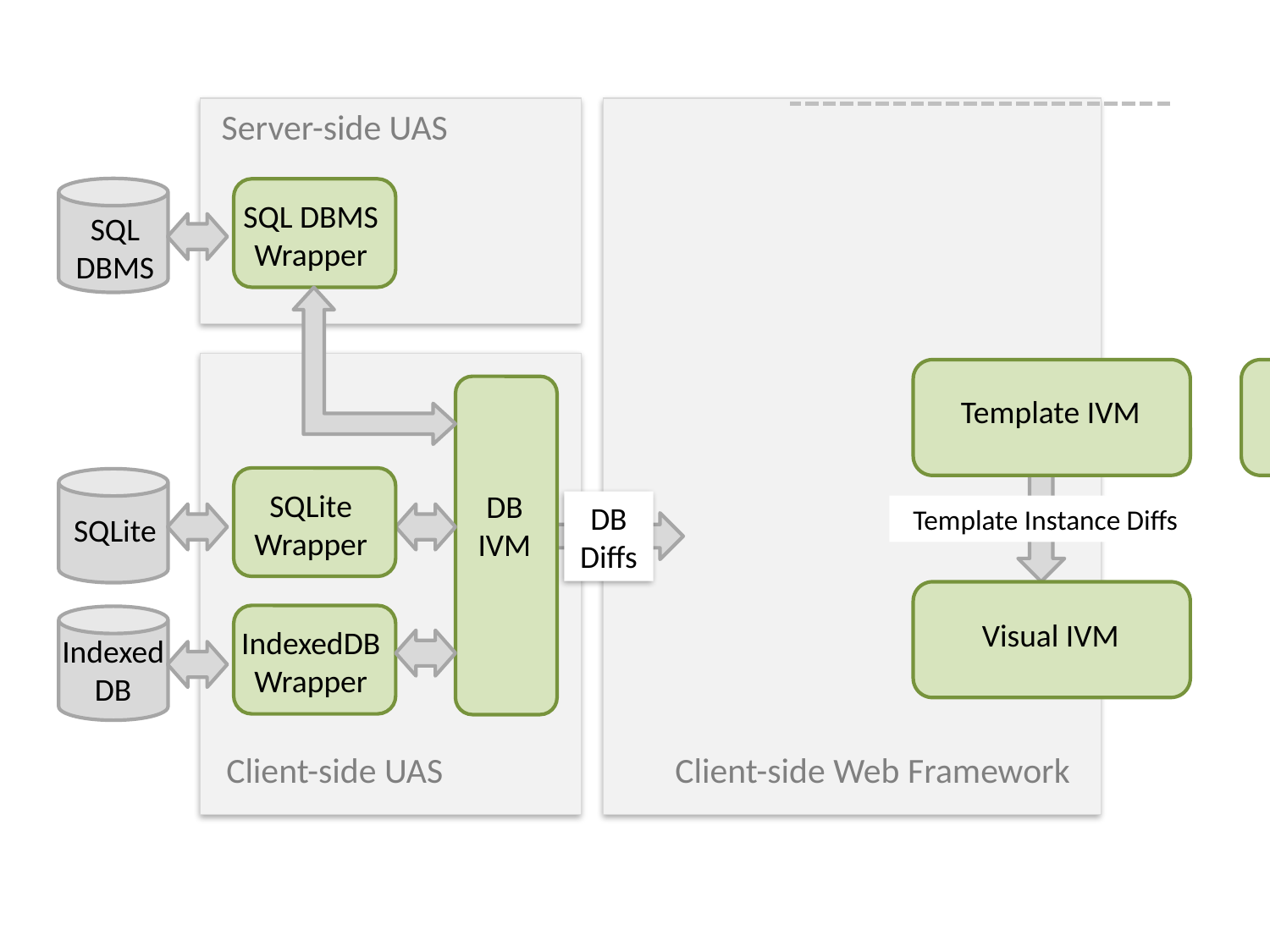

Server-side UAS

SQL DBMS Wrapper
SQL
DBMS

DB IVM

Template IVM
Template IVM

SQLite Wrapper
DB IVM
DB Diffs
Template Instance Diffs
SQLite

Visual IVM
IndexedDB Wrapper
Indexed
DB

Client-side UAS
Client-side Web Framework